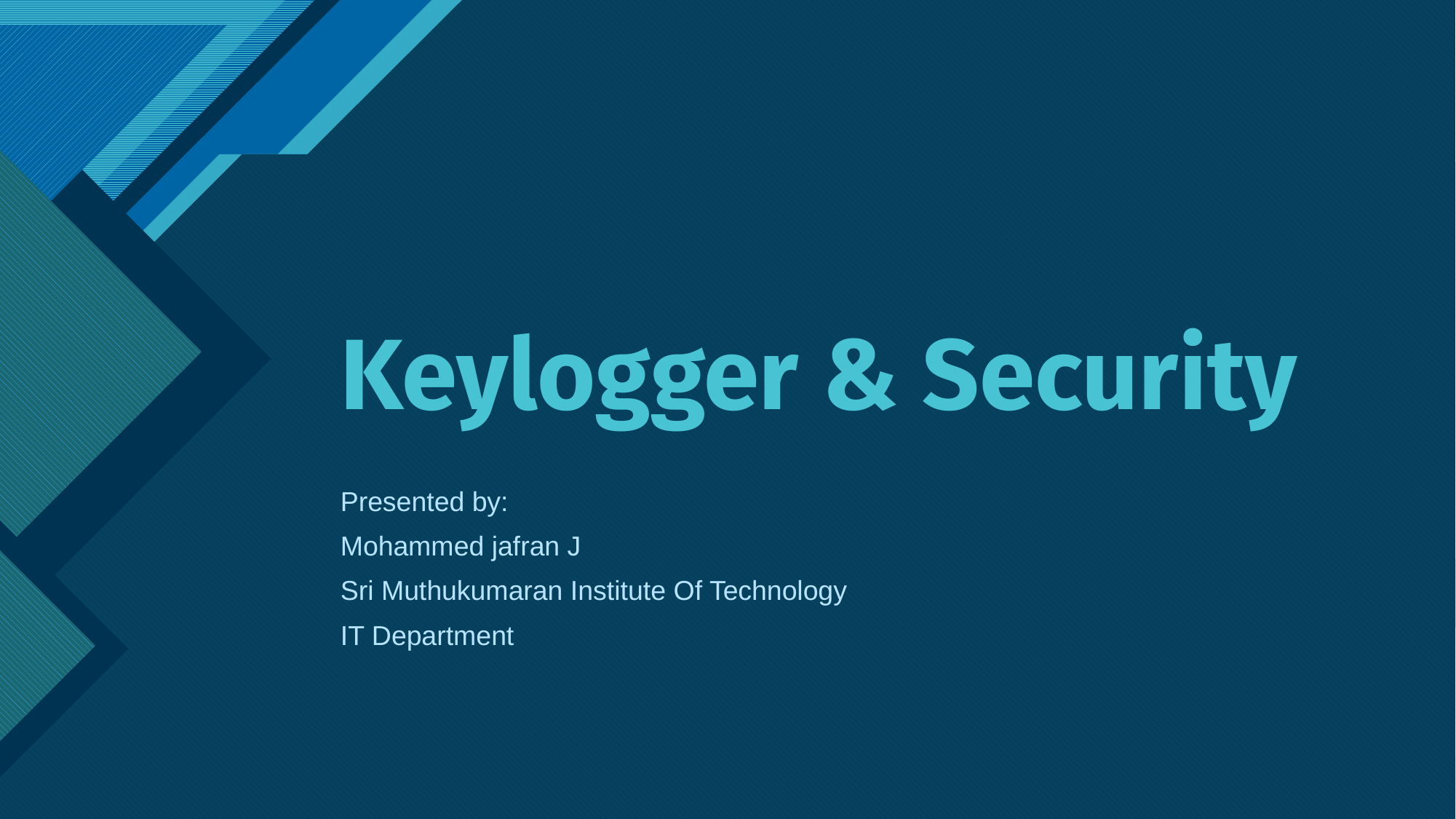

# Keylogger & Security
Presented by:
Mohammed jafran J
Sri Muthukumaran Institute Of Technology
IT Department